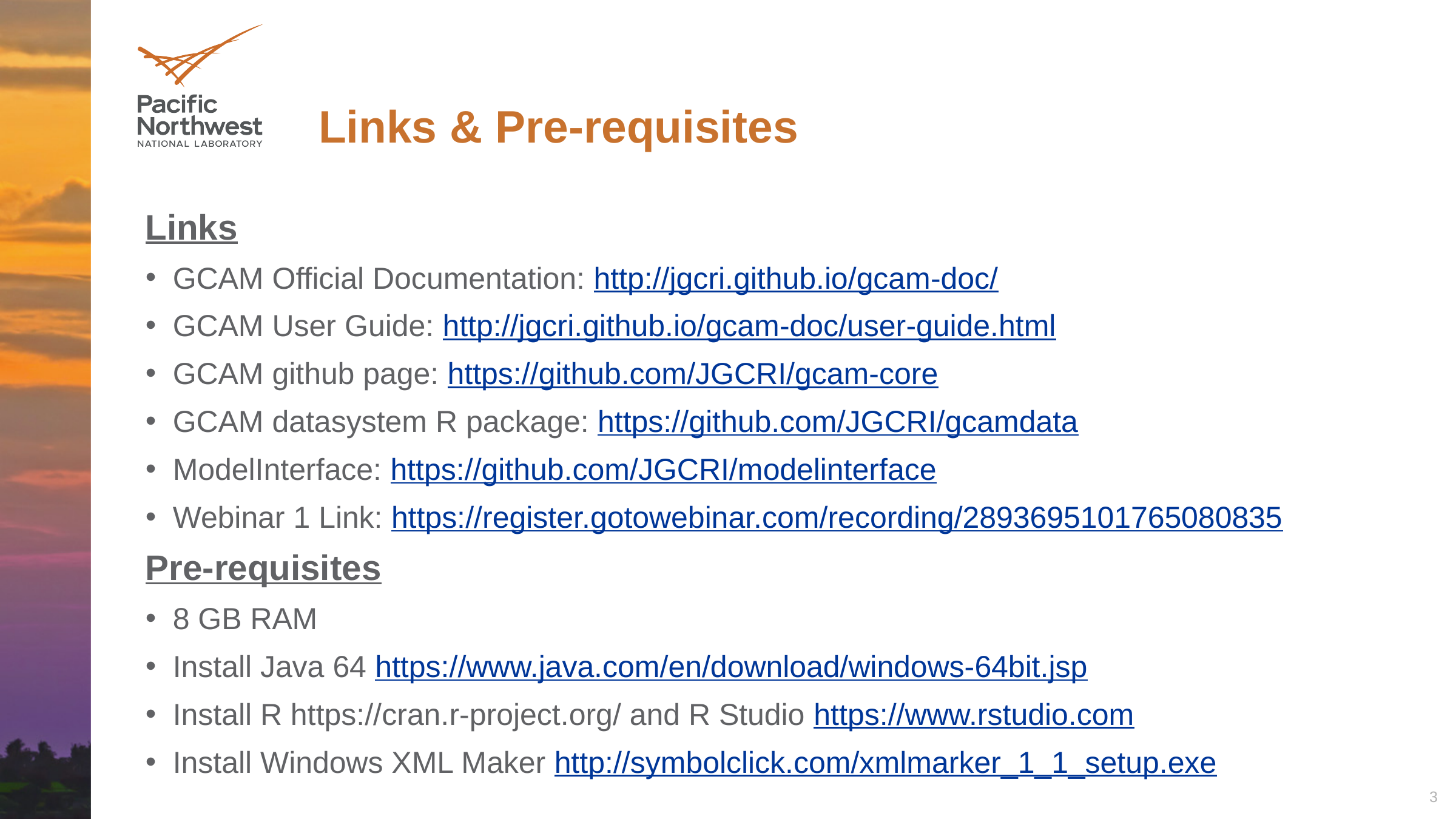

# Links & Pre-requisites
Links
GCAM Official Documentation: http://jgcri.github.io/gcam-doc/
GCAM User Guide: http://jgcri.github.io/gcam-doc/user-guide.html
GCAM github page: https://github.com/JGCRI/gcam-core
GCAM datasystem R package: https://github.com/JGCRI/gcamdata
ModelInterface: https://github.com/JGCRI/modelinterface
Webinar 1 Link: https://register.gotowebinar.com/recording/2893695101765080835
Pre-requisites
8 GB RAM
Install Java 64 https://www.java.com/en/download/windows-64bit.jsp
Install R https://cran.r-project.org/ and R Studio https://www.rstudio.com
Install Windows XML Maker http://symbolclick.com/xmlmarker_1_1_setup.exe

3